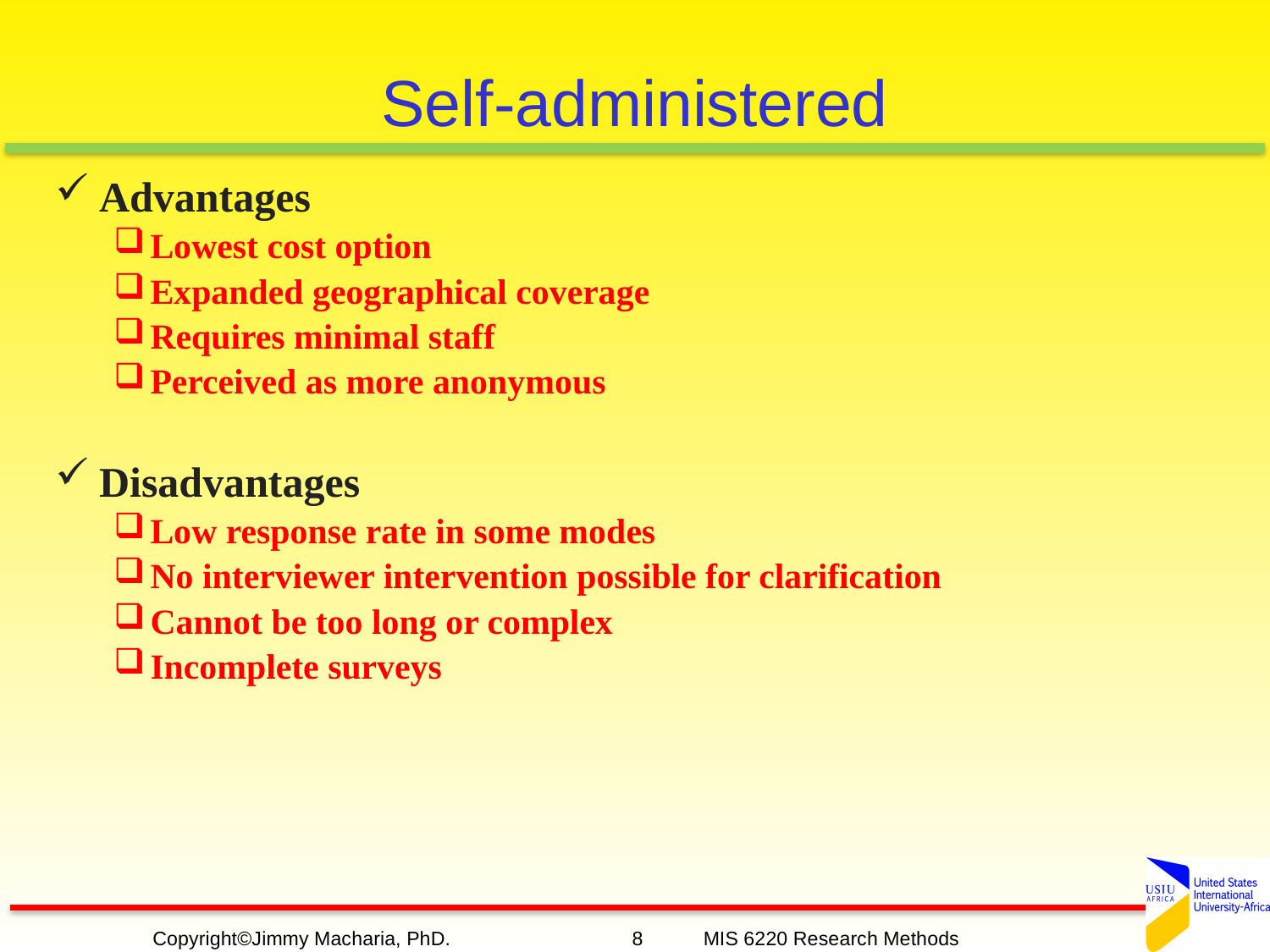

# Self-administered
Advantages
Lowest cost option
Expanded geographical coverage
Requires minimal staff
Perceived as more anonymous

Disadvantages
Low response rate in some modes
No interviewer intervention possible for clarification
Cannot be too long or complex
Incomplete surveys